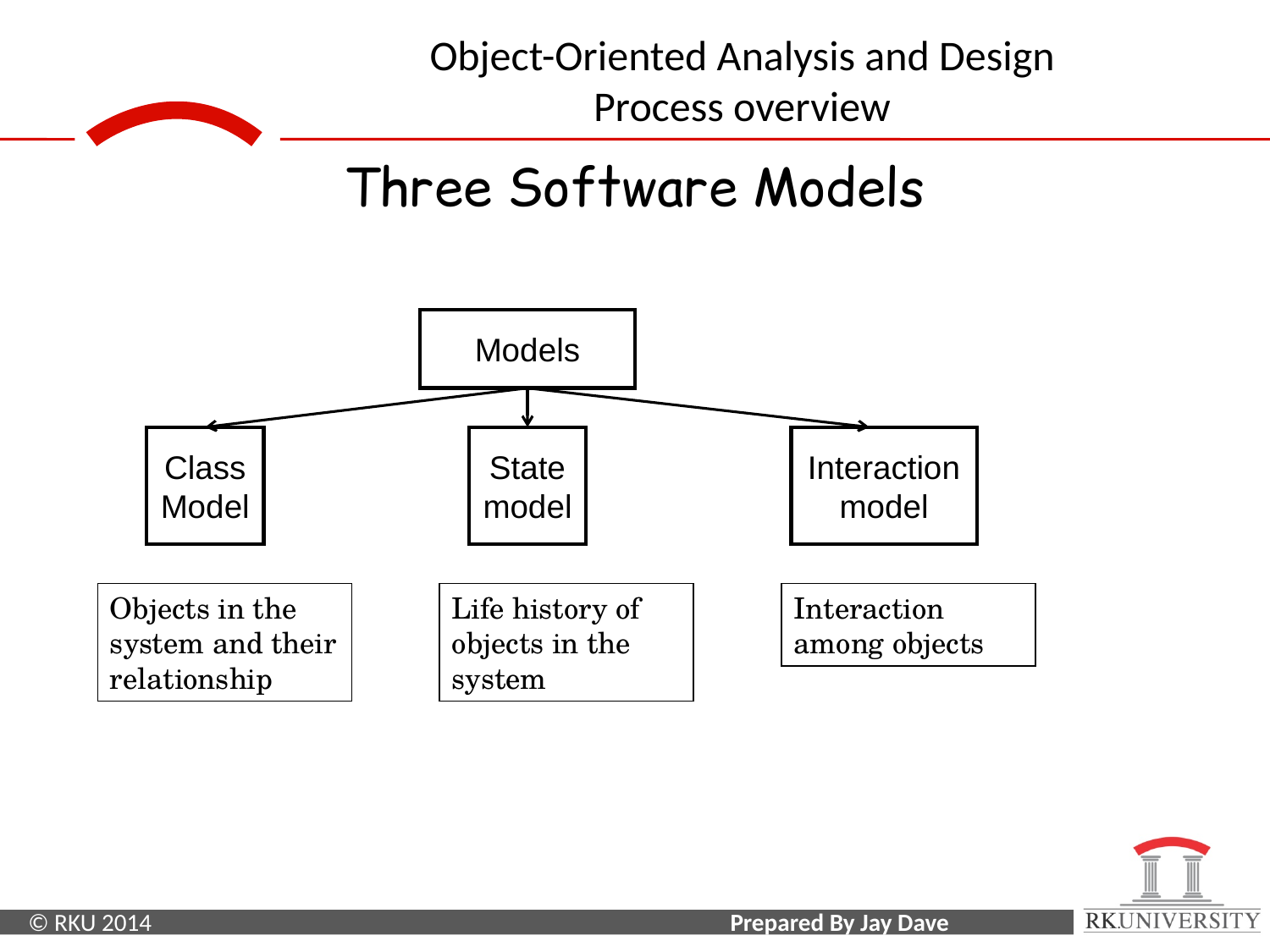

Three Software Models
Models
Class Model
State model
Interaction model
Objects in the system and their relationship
Life history of objects in the system
Interaction among objects